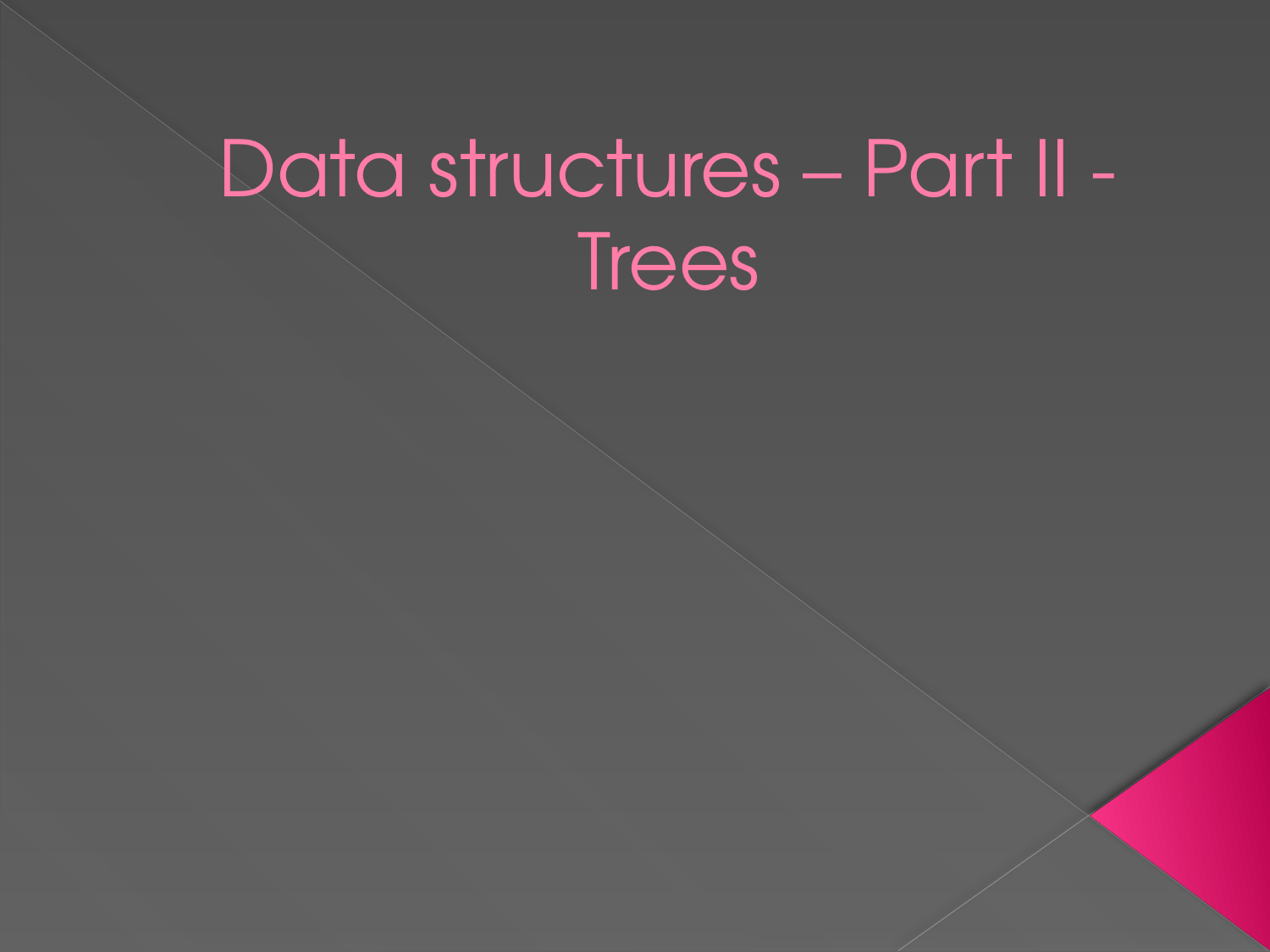

# Data structures – Part II - Trees